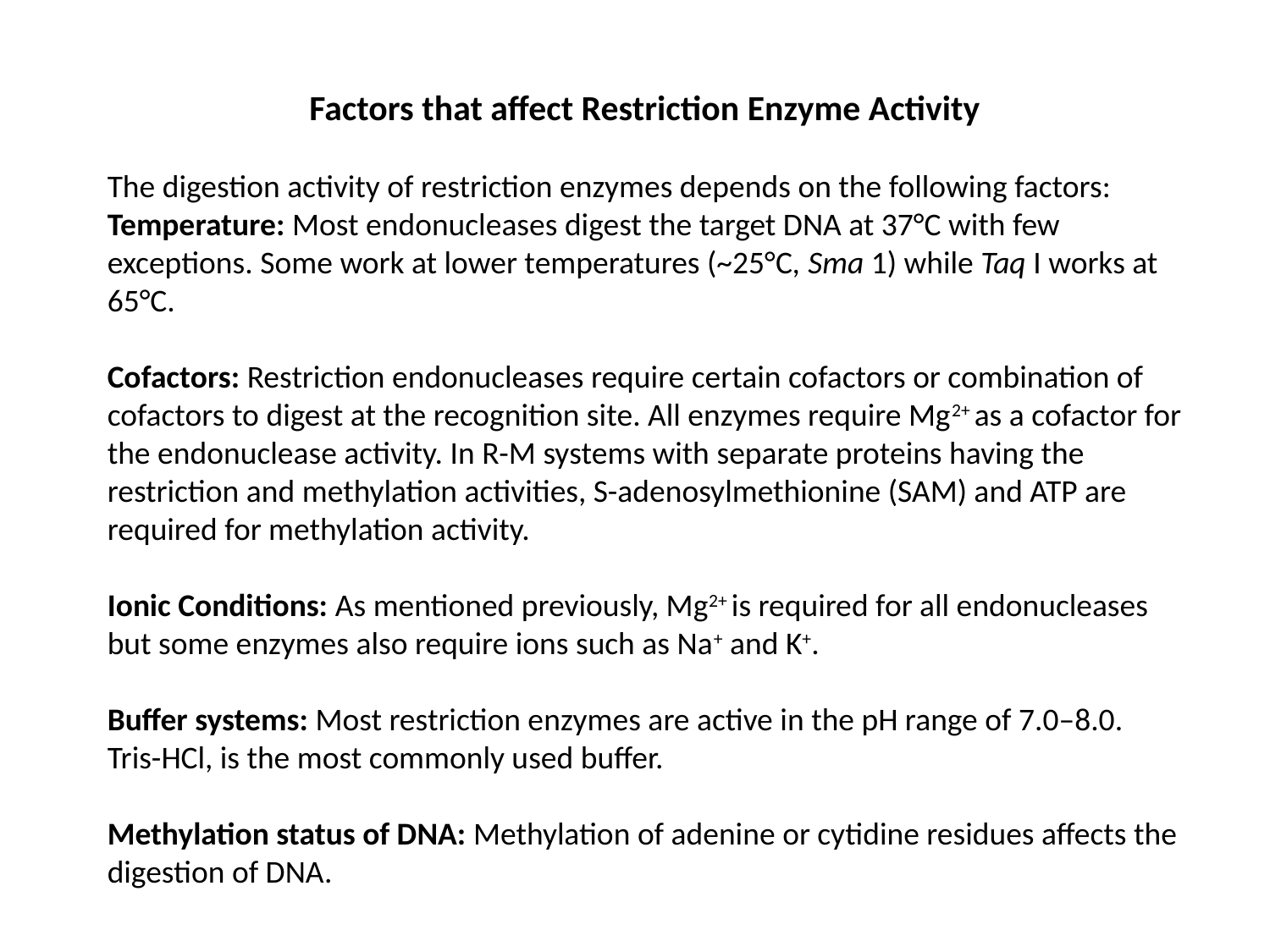

Factors that affect Restriction Enzyme Activity

The digestion activity of restriction enzymes depends on the following factors:
Temperature: Most endonucleases digest the target DNA at 37°C with few exceptions. Some work at lower temperatures (~25°C, Sma 1) while Taq I works at 65°C.

Cofactors: Restriction endonucleases require certain cofactors or combination of cofactors to digest at the recognition site. All enzymes require Mg2+ as a cofactor for the endonuclease activity. In R-M systems with separate proteins having the restriction and methylation activities, S-adenosylmethionine (SAM) and ATP are required for methylation activity.

Ionic Conditions: As mentioned previously, Mg2+ is required for all endonucleases but some enzymes also require ions such as Na+ and K+.

Buffer systems: Most restriction enzymes are active in the pH range of 7.0–8.0. Tris-HCl, is the most commonly used buffer.

Methylation status of DNA: Methylation of adenine or cytidine residues affects the digestion of DNA.